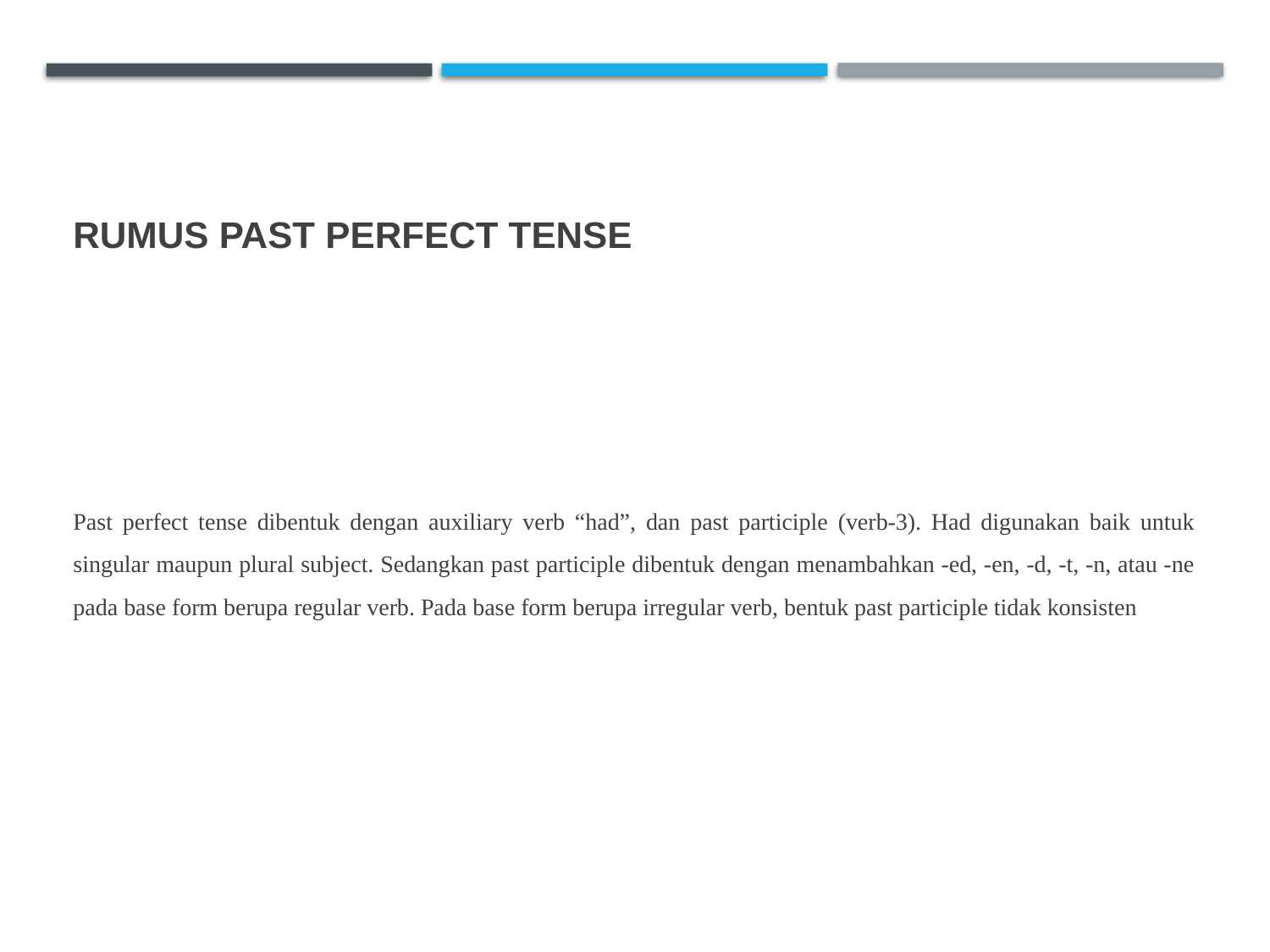

# Rumus past perfect tense
Past perfect tense dibentuk dengan auxiliary verb “had”, dan past participle (verb-3). Had digunakan baik untuk singular maupun plural subject. Sedangkan past participle dibentuk dengan menambahkan -ed, -en, -d, -t, -n, atau -ne pada base form berupa regular verb. Pada base form berupa irregular verb, bentuk past participle tidak konsisten